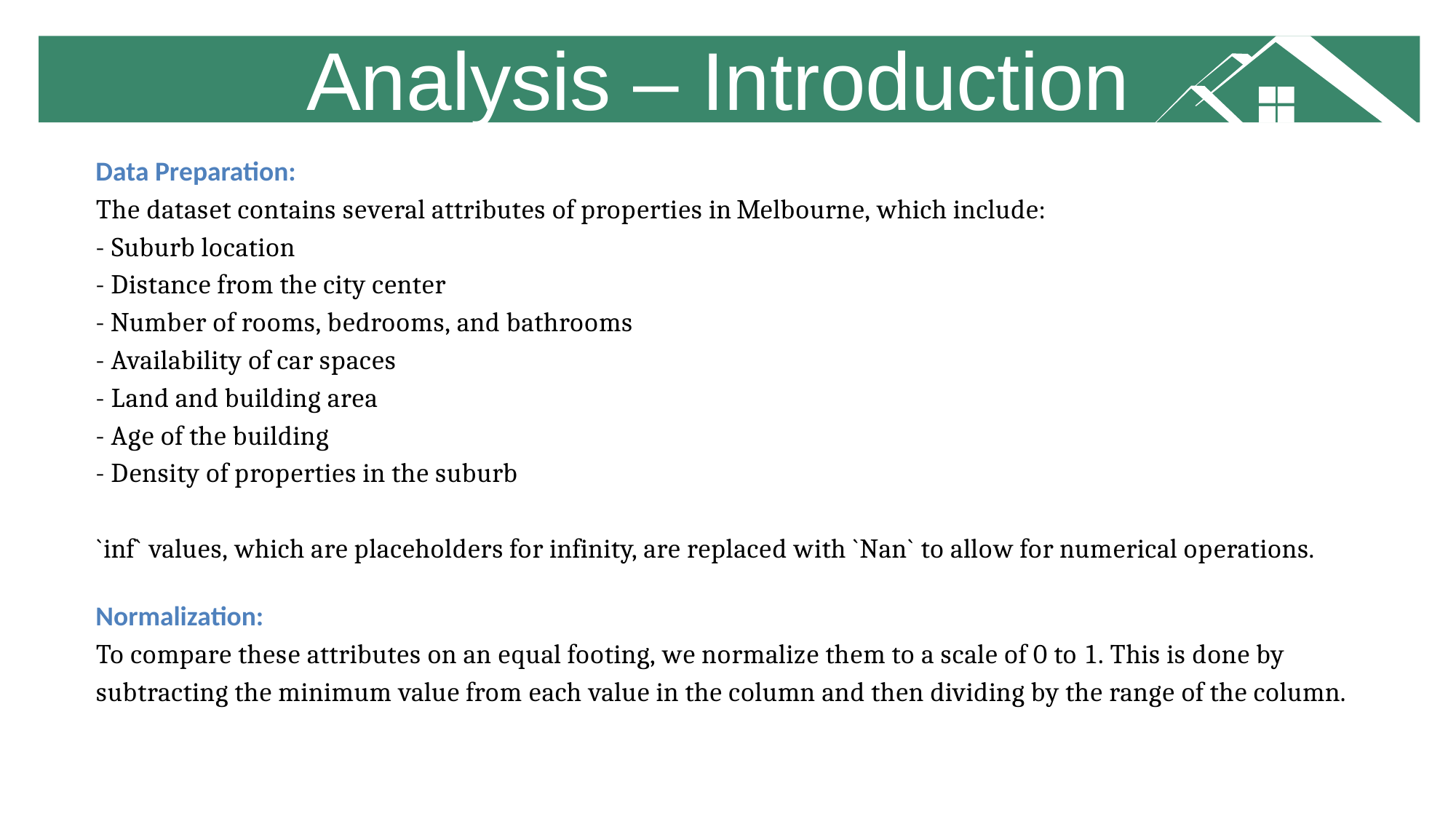

Analysis – Introduction
Data Preparation:
The dataset contains several attributes of properties in Melbourne, which include:
- Suburb location
- Distance from the city center
- Number of rooms, bedrooms, and bathrooms
- Availability of car spaces
- Land and building area
- Age of the building
- Density of properties in the suburb
`inf` values, which are placeholders for infinity, are replaced with `Nan` to allow for numerical operations.
Normalization:
To compare these attributes on an equal footing, we normalize them to a scale of 0 to 1. This is done by subtracting the minimum value from each value in the column and then dividing by the range of the column.